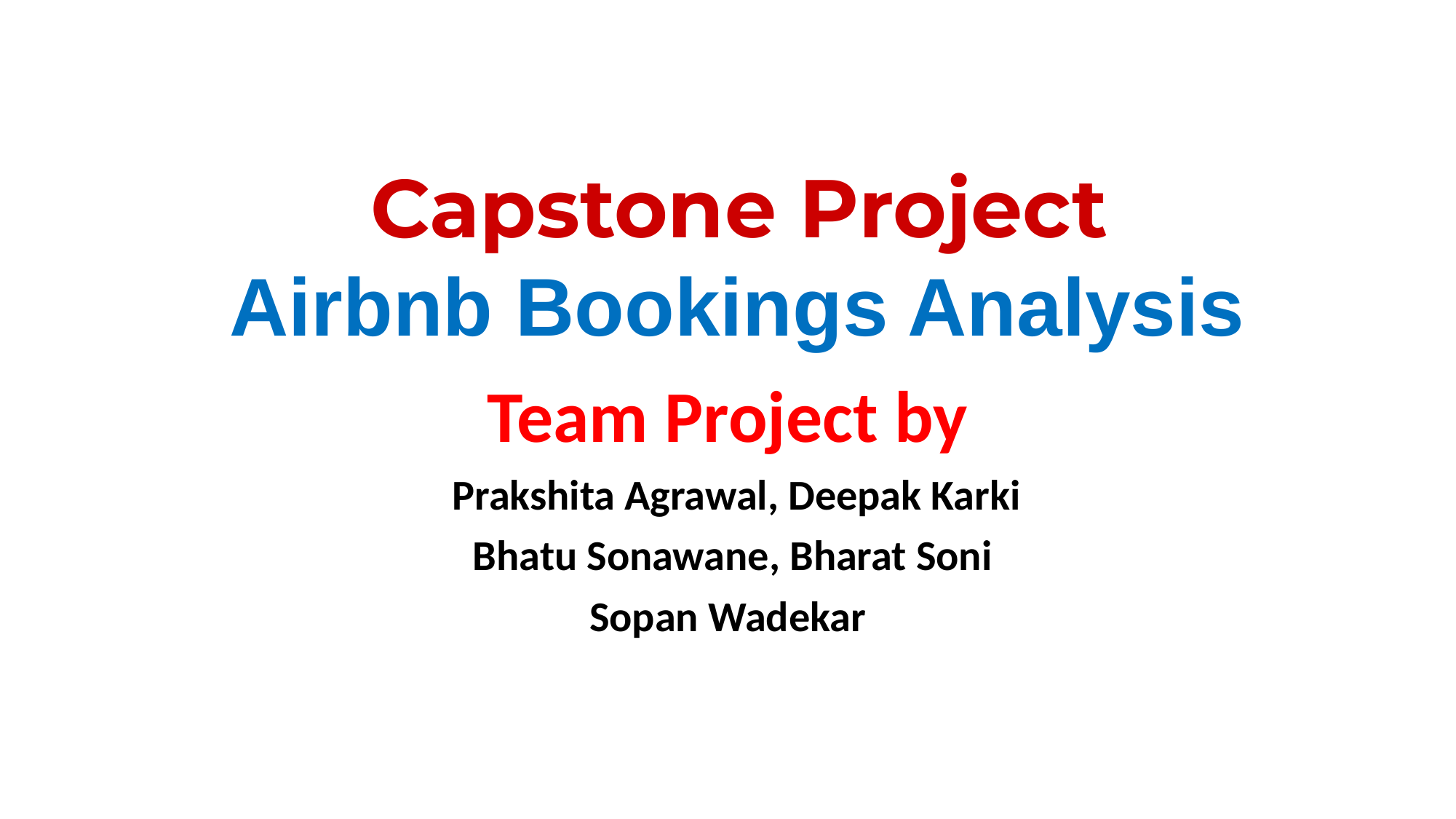

# Capstone Project Airbnb Bookings Analysis
Team Project by
  Prakshita Agrawal, Deepak Karki
 Bhatu Sonawane, Bharat Soni
Sopan Wadekar